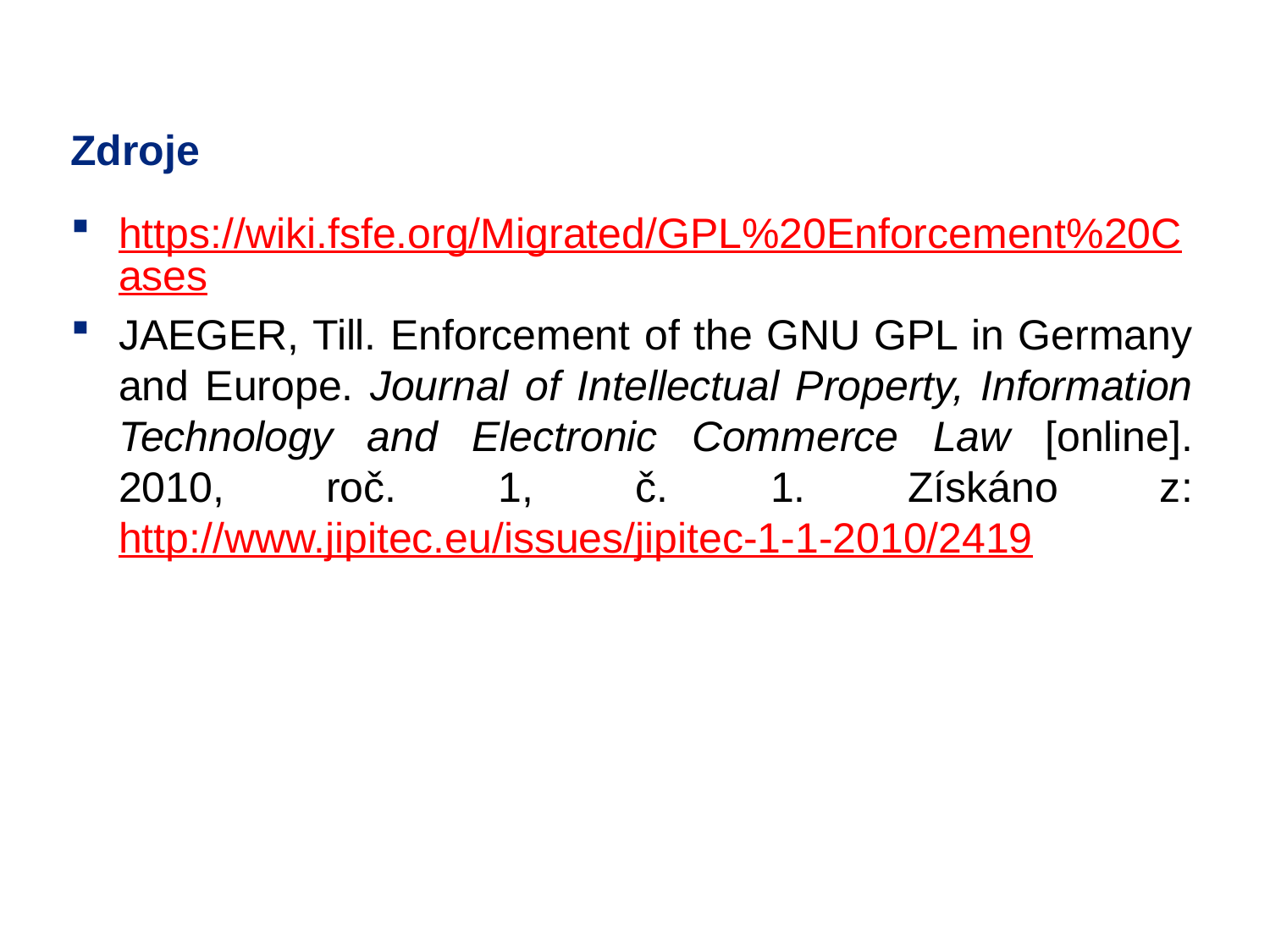

# Zdroje
https://wiki.fsfe.org/Migrated/GPL%20Enforcement%20Cases
JAEGER, Till. Enforcement of the GNU GPL in Germany and Europe. Journal of Intellectual Property, Information Technology and Electronic Commerce Law [online]. 2010, roč. 1, č. 1. Získáno z: http://www.jipitec.eu/issues/jipitec-1-1-2010/2419